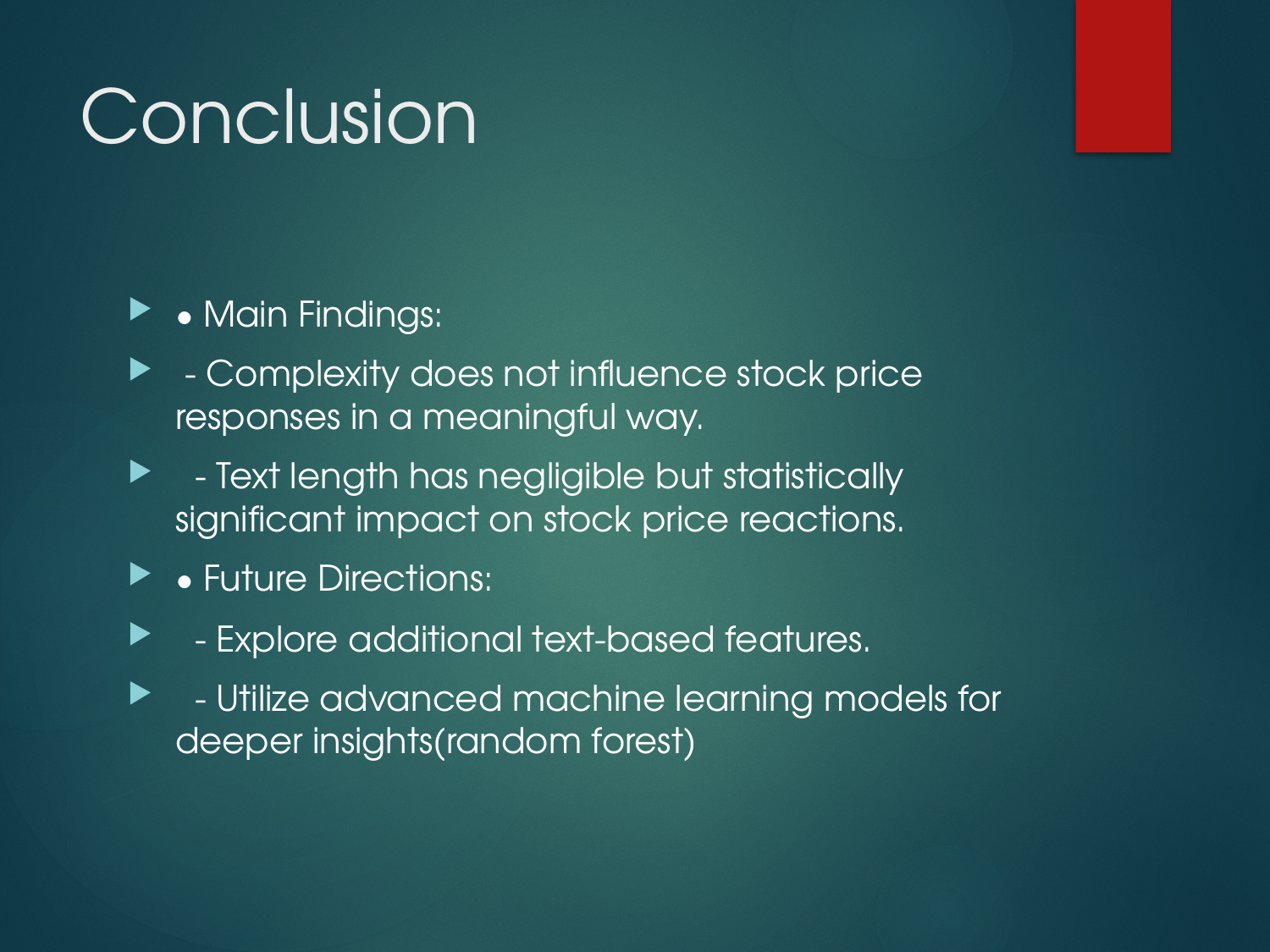

# Conclusion
• Main Findings:
 - Complexity does not influence stock price responses in a meaningful way.
  - Text length has negligible but statistically significant impact on stock price reactions.
• Future Directions:
  - Explore additional text-based features.
  - Utilize advanced machine learning models for deeper insights(random forest)